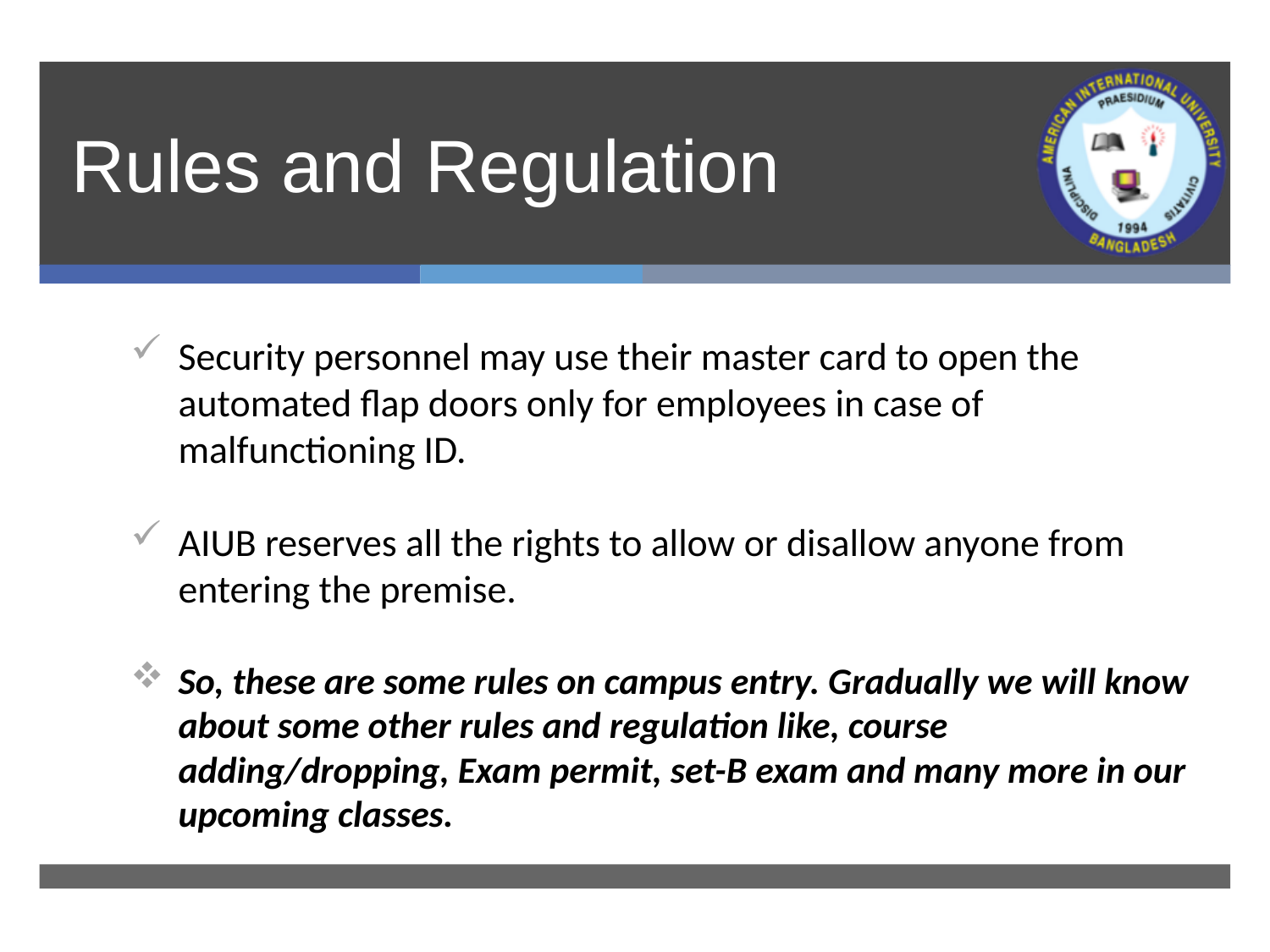

# Rules and Regulation
Security personnel may use their master card to open the automated flap doors only for employees in case of malfunctioning ID.

AIUB reserves all the rights to allow or disallow anyone from entering the premise.

So, these are some rules on campus entry. Gradually we will know about some other rules and regulation like, course adding/dropping, Exam permit, set-B exam and many more in our upcoming classes.